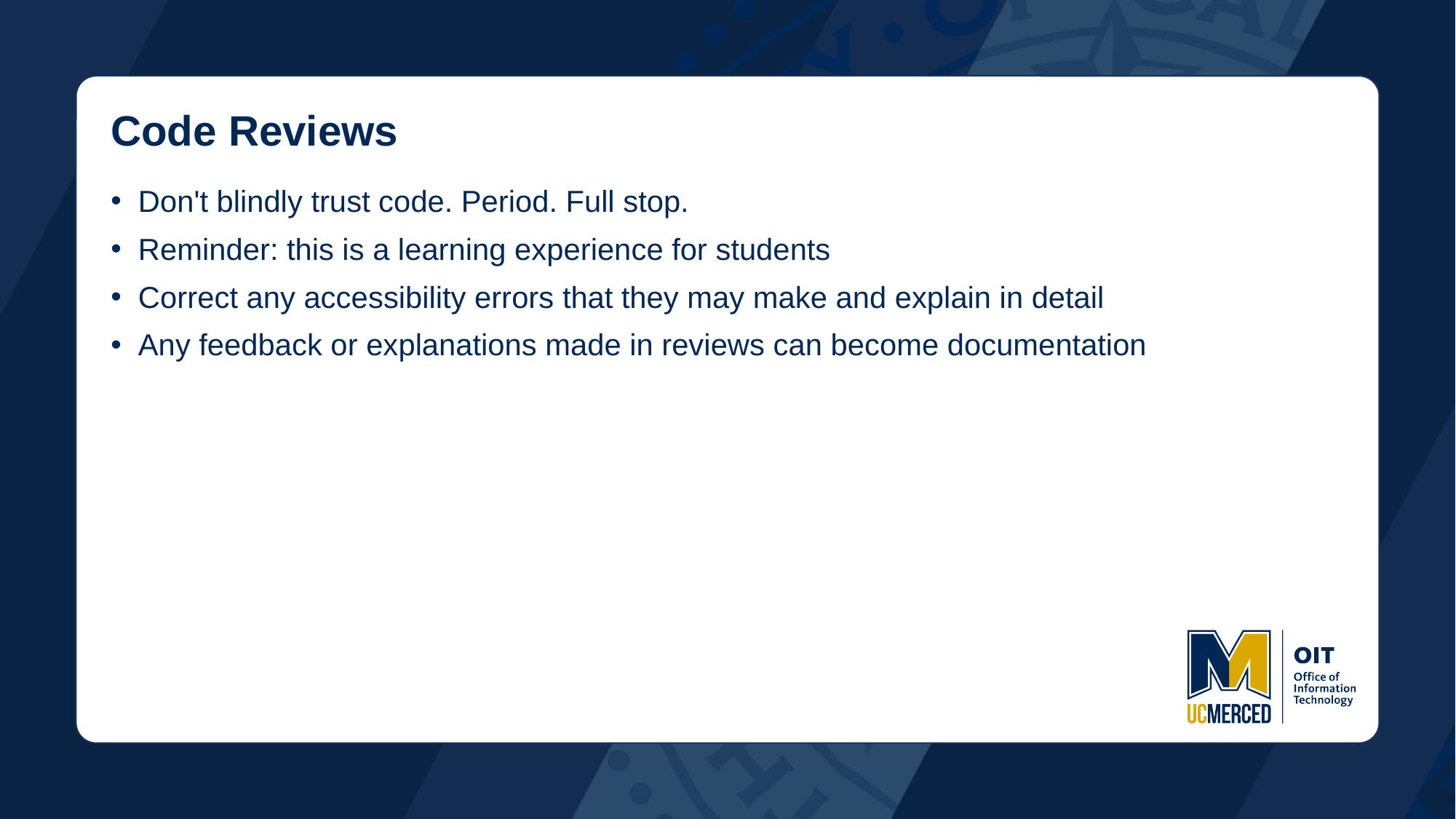

# Code Reviews
Don't blindly trust code. Period. Full stop.
Reminder: this is a learning experience for students
Correct any accessibility errors that they may make and explain in detail
Any feedback or explanations made in reviews can become documentation